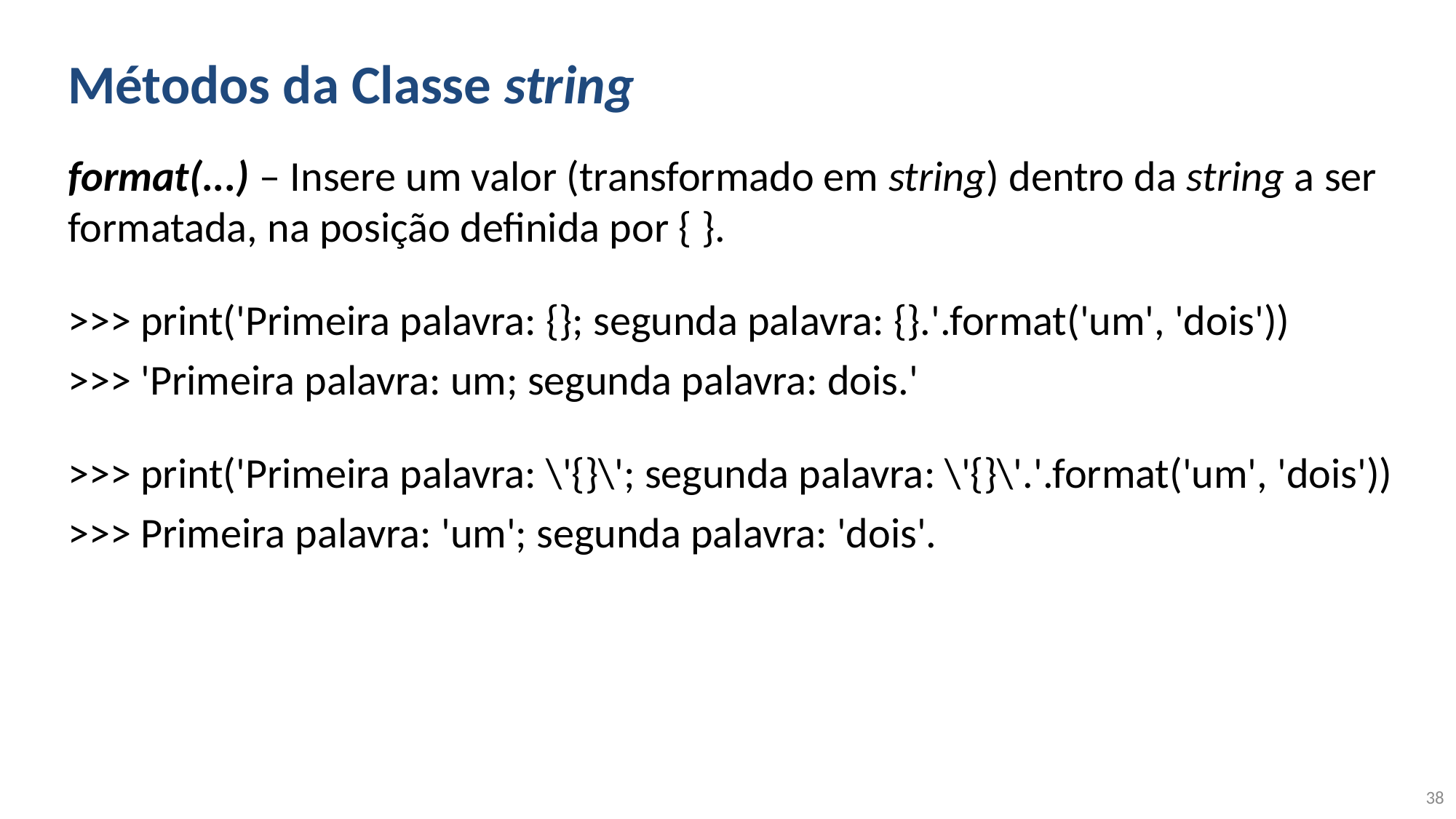

# Métodos da Classe string
format(...) – Insere um valor (transformado em string) dentro da string a ser formatada, na posição definida por { }.

>>> print('Primeira palavra: {}; segunda palavra: {}.'.format('um', 'dois'))
>>> 'Primeira palavra: um; segunda palavra: dois.'

>>> print('Primeira palavra: \'{}\'; segunda palavra: \'{}\'.'.format('um', 'dois'))
>>> Primeira palavra: 'um'; segunda palavra: 'dois'.
38